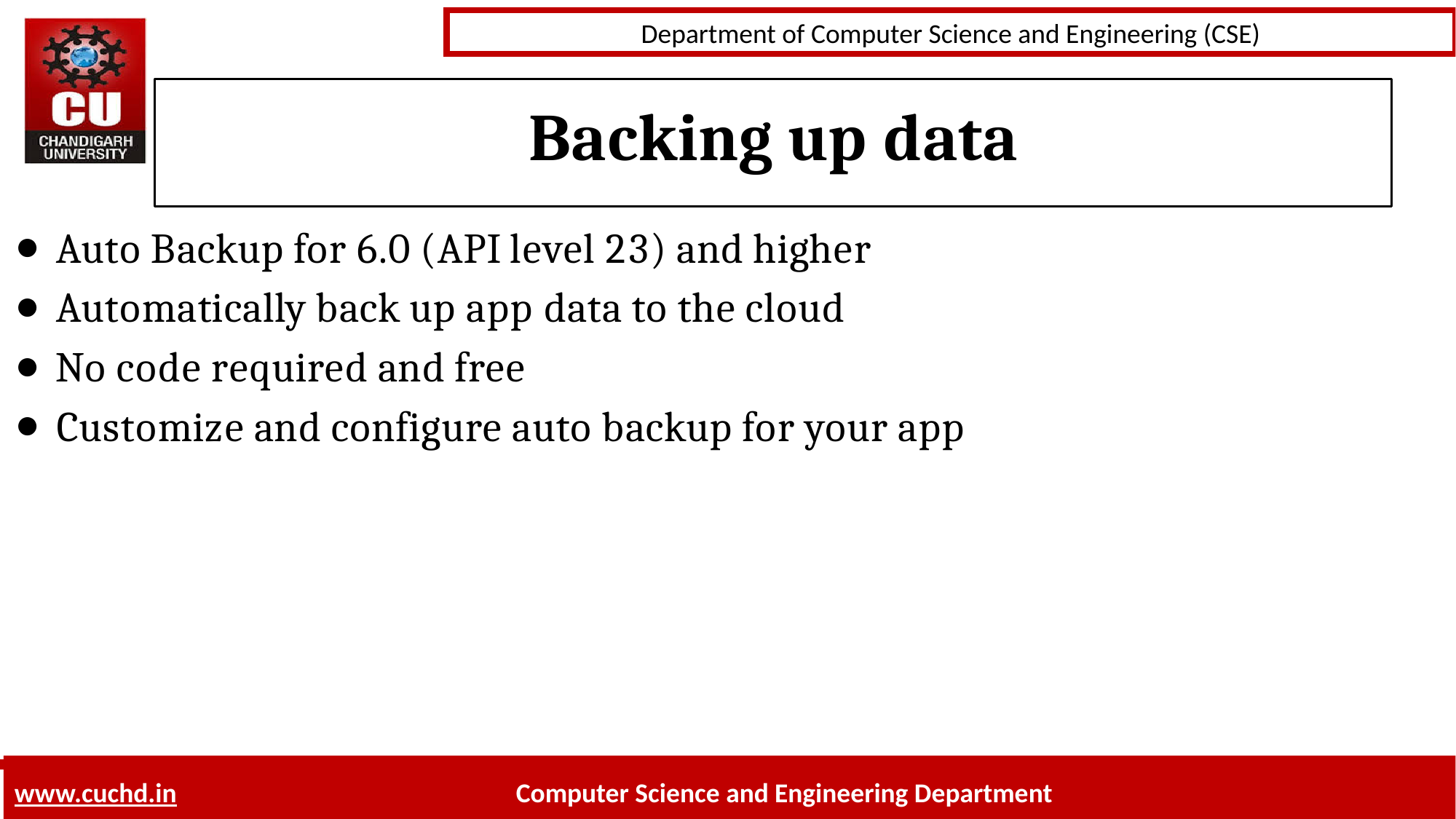

# Backing up data
Auto Backup for 6.0 (API level 23) and higher
Automatically back up app data to the cloud
No code required and free
Customize and configure auto backup for your app